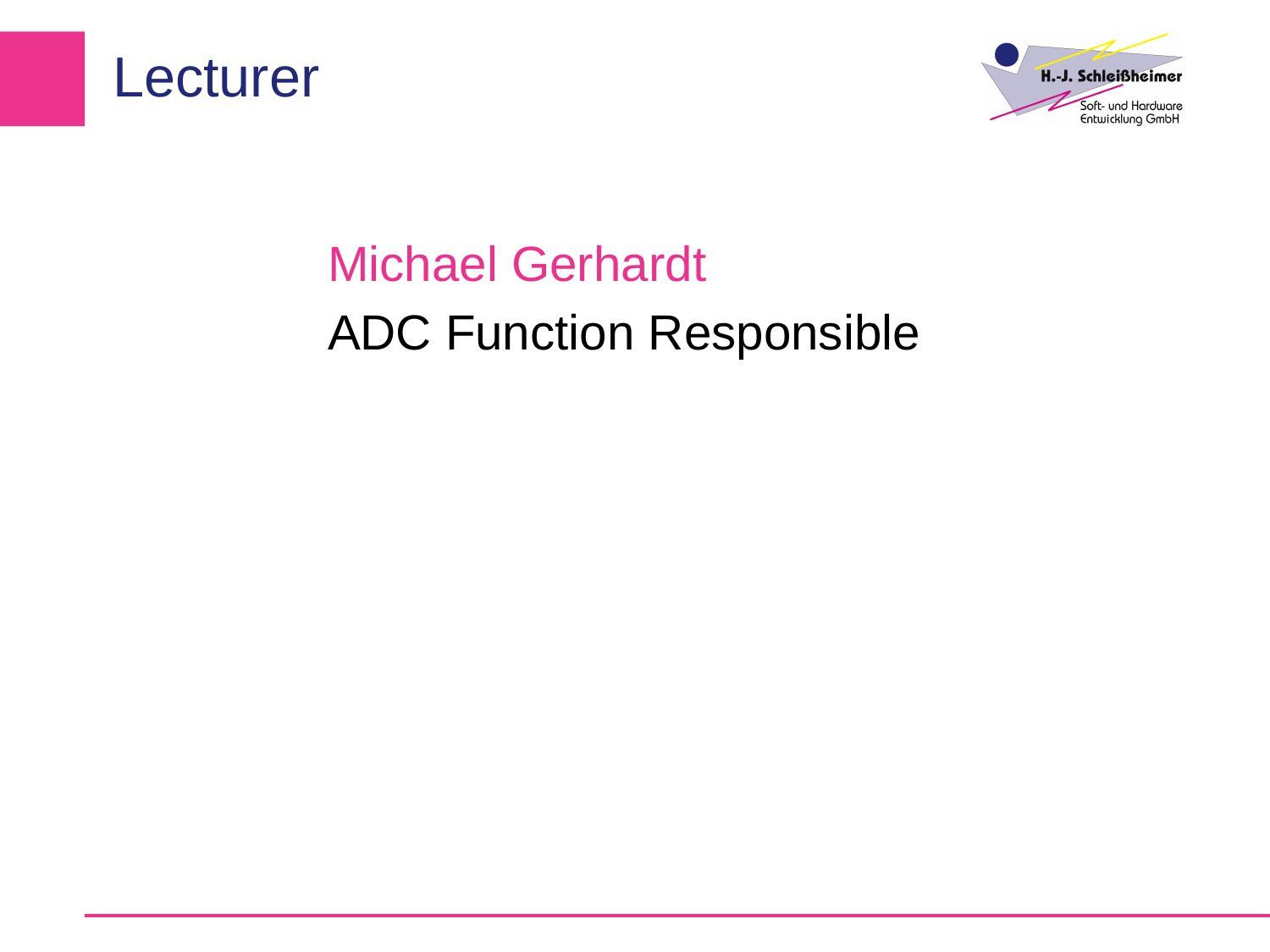

# Lecturer

Michael Gerhardt
ADC Function Responsible